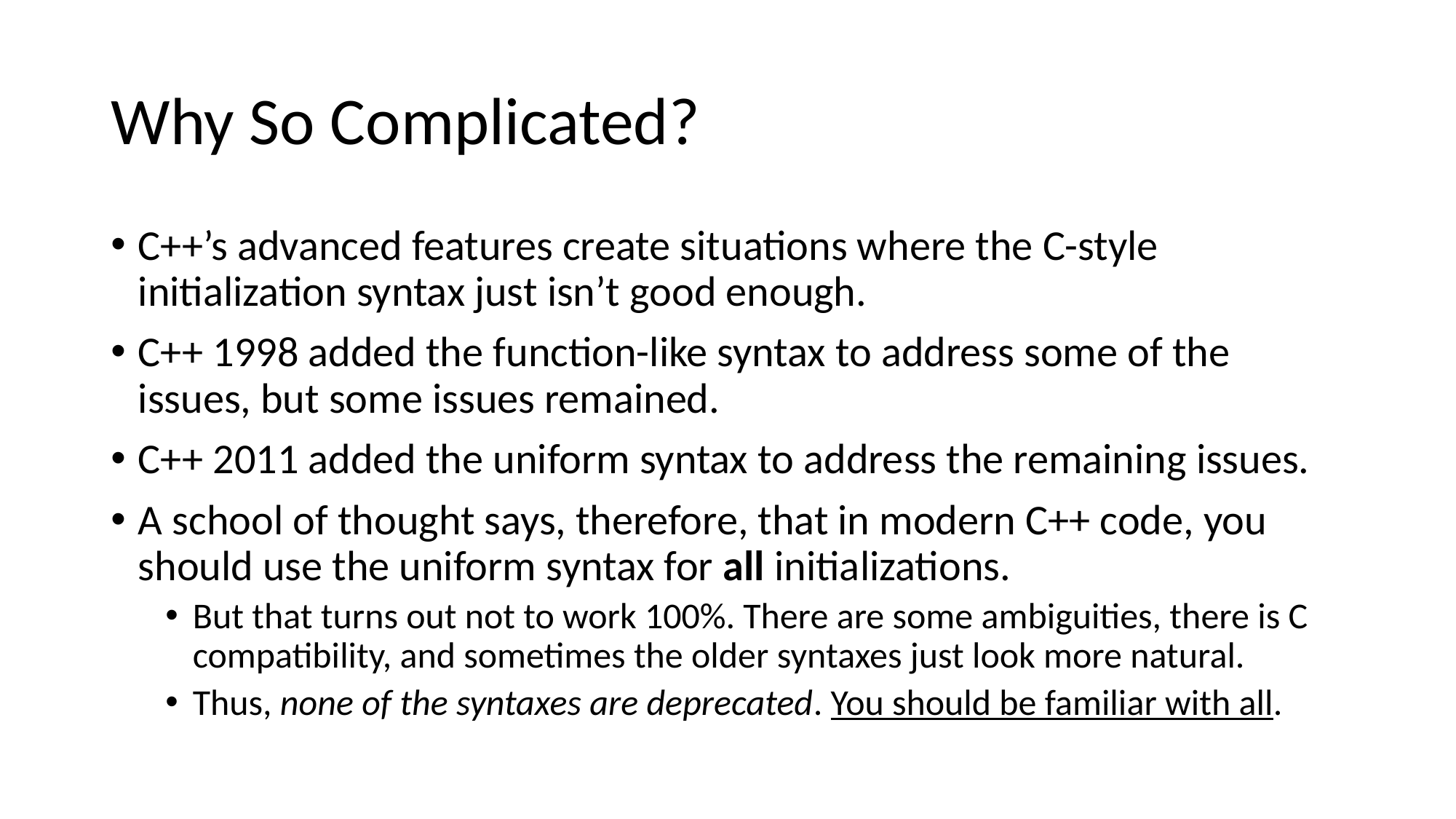

# Why So Complicated?
C++’s advanced features create situations where the C-style initialization syntax just isn’t good enough.
C++ 1998 added the function-like syntax to address some of the issues, but some issues remained.
C++ 2011 added the uniform syntax to address the remaining issues.
A school of thought says, therefore, that in modern C++ code, you should use the uniform syntax for all initializations.
But that turns out not to work 100%. There are some ambiguities, there is C compatibility, and sometimes the older syntaxes just look more natural.
Thus, none of the syntaxes are deprecated. You should be familiar with all.